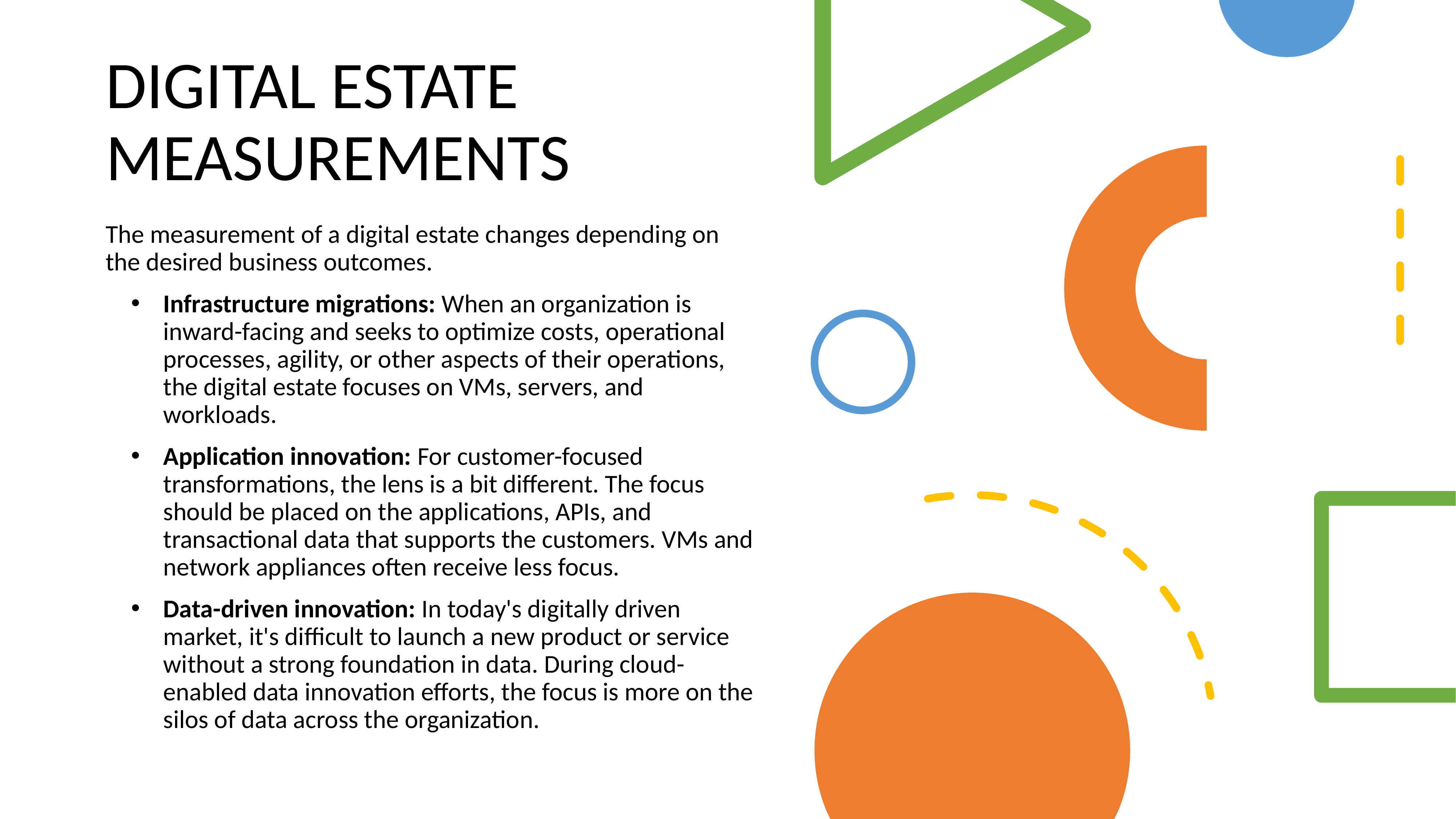

# Digital Estate Measurements

The measurement of a digital estate changes depending on the desired business outcomes.
Infrastructure migrations: When an organization is inward-facing and seeks to optimize costs, operational processes, agility, or other aspects of their operations, the digital estate focuses on VMs, servers, and workloads.
Application innovation: For customer-focused transformations, the lens is a bit different. The focus should be placed on the applications, APIs, and transactional data that supports the customers. VMs and network appliances often receive less focus.
Data-driven innovation: In today's digitally driven market, it's difficult to launch a new product or service without a strong foundation in data. During cloud-enabled data innovation efforts, the focus is more on the silos of data across the organization.